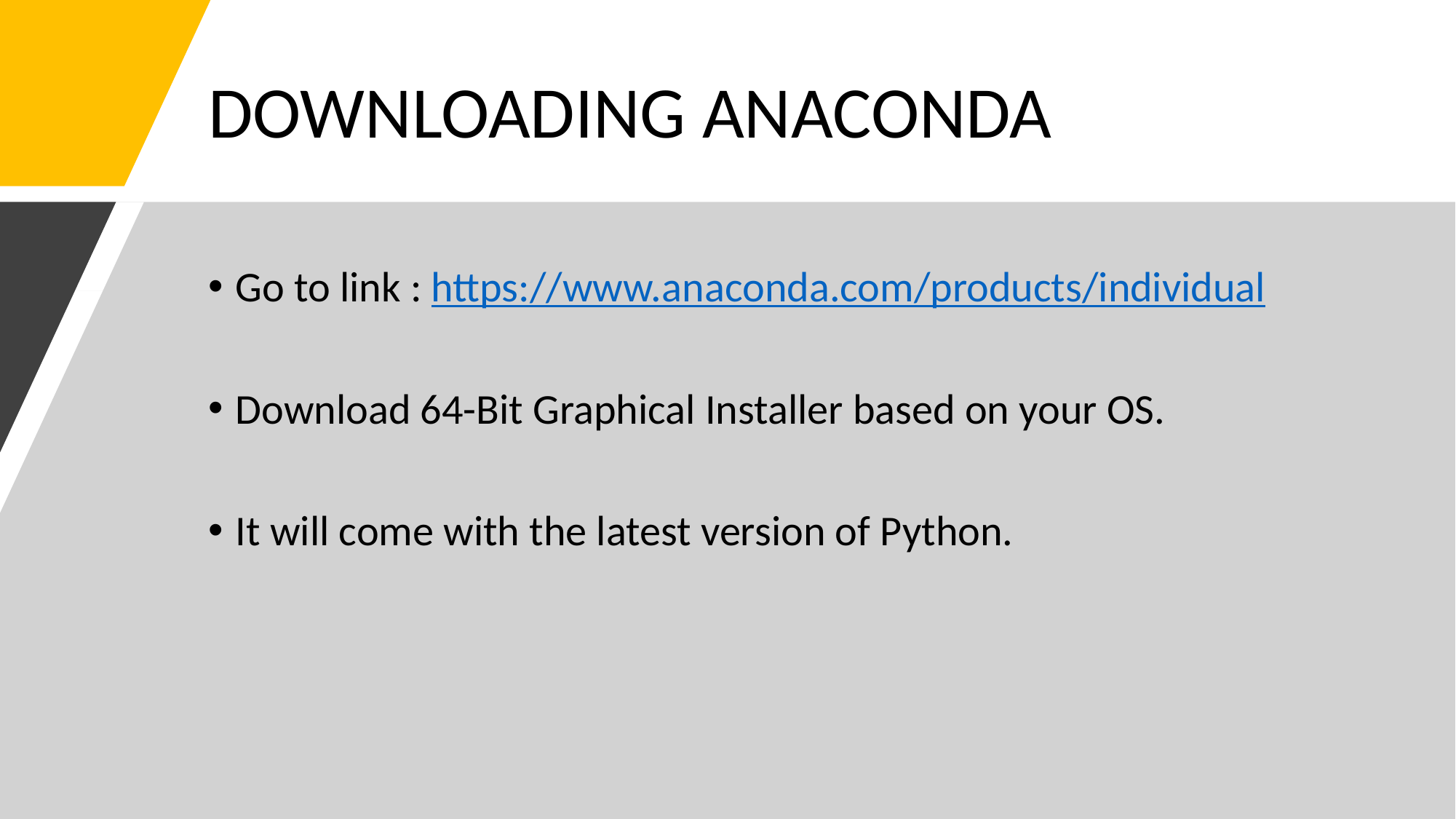

# DOWNLOADING ANACONDA

Go to link : https://www.anaconda.com/products/individual

Download 64-Bit Graphical Installer based on your OS.

It will come with the latest version of Python.